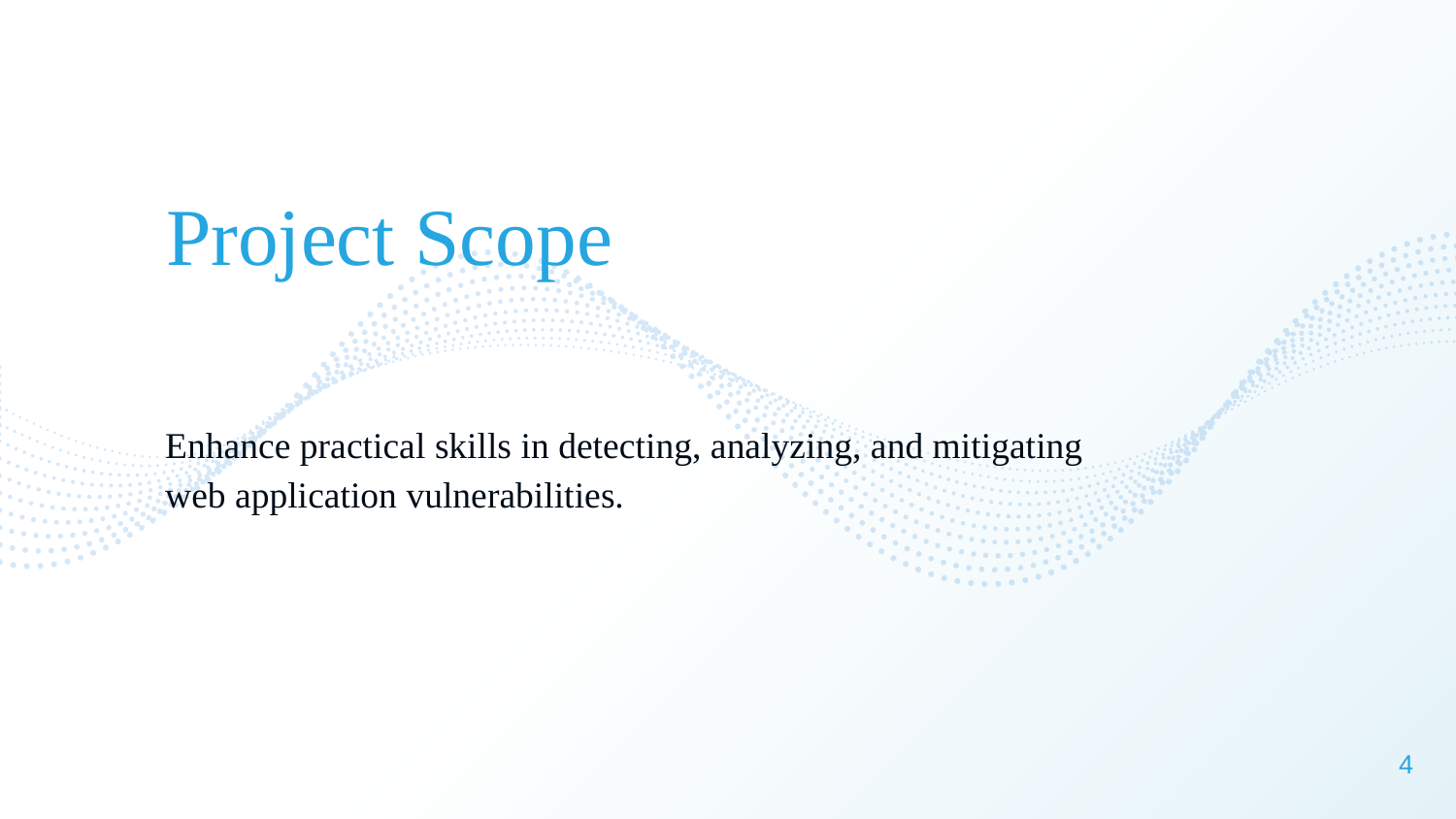

Project Scope

Enhance practical skills in detecting, analyzing, and mitigating web application vulnerabilities.
4